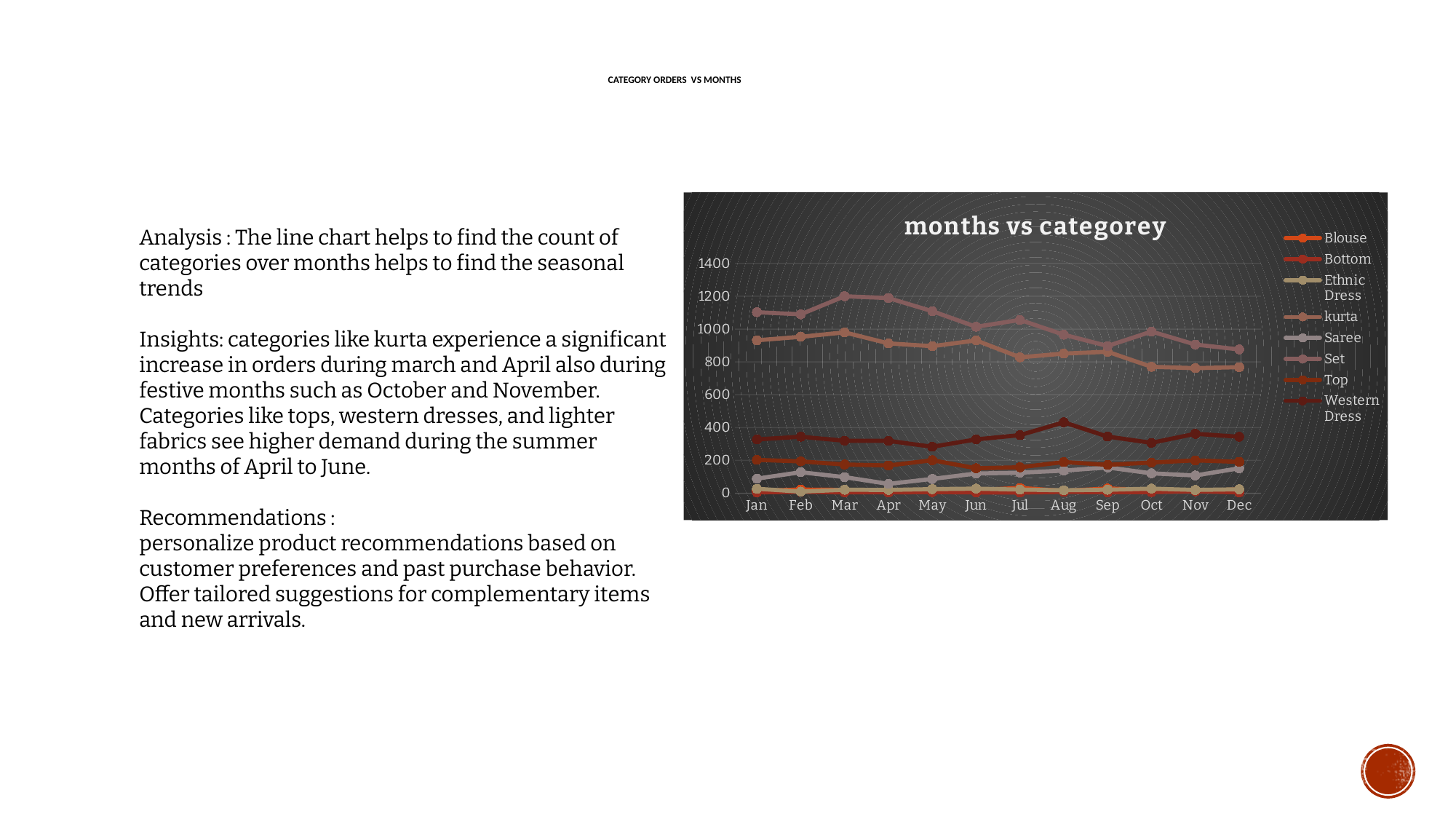

# category orders  vs months

### Chart: months vs categorey

| Category | Blouse | Bottom | Ethnic Dress | kurta | Saree | Set | Top | Western Dress |
|---|---|---|---|---|---|---|---|---|
| Jan | 15.0 | 5.0 | 27.0 | 932.0 | 89.0 | 1103.0 | 203.0 | 328.0 |
| Feb | 22.0 | 9.0 | 10.0 | 953.0 | 128.0 | 1090.0 | 194.0 | 344.0 |
| Mar | 20.0 | 5.0 | 21.0 | 980.0 | 98.0 | 1200.0 | 175.0 | 320.0 |
| Apr | 13.0 | 5.0 | 20.0 | 913.0 | 57.0 | 1189.0 | 169.0 | 319.0 |
| May | 9.0 | 7.0 | 25.0 | 896.0 | 87.0 | 1109.0 | 201.0 | 283.0 |
| Jun | 19.0 | 5.0 | 28.0 | 931.0 | 120.0 | 1014.0 | 152.0 | 328.0 |
| Jul | 32.0 | 4.0 | 22.0 | 828.0 | 125.0 | 1056.0 | 158.0 | 354.0 |
| Aug | 14.0 | 8.0 | 18.0 | 851.0 | 138.0 | 966.0 | 190.0 | 432.0 |
| Sep | 29.0 | 6.0 | 21.0 | 862.0 | 157.0 | 897.0 | 173.0 | 345.0 |
| Oct | 19.0 | 7.0 | 28.0 | 770.0 | 121.0 | 985.0 | 187.0 | 307.0 |
| Nov | 13.0 | 12.0 | 20.0 | 762.0 | 108.0 | 906.0 | 200.0 | 362.0 |
| Dec | 24.0 | 5.0 | 24.0 | 768.0 | 152.0 | 876.0 | 191.0 | 344.0 |
Analysis : The line chart helps to find the count of categories over months helps to find the seasonal trends

Insights: categories like kurta experience a significant increase in orders during march and April also during festive months such as October and November.
Categories like tops, western dresses, and lighter fabrics see higher demand during the summer months of April to June.

Recommendations :
personalize product recommendations based on customer preferences and past purchase behavior. Offer tailored suggestions for complementary items and new arrivals.